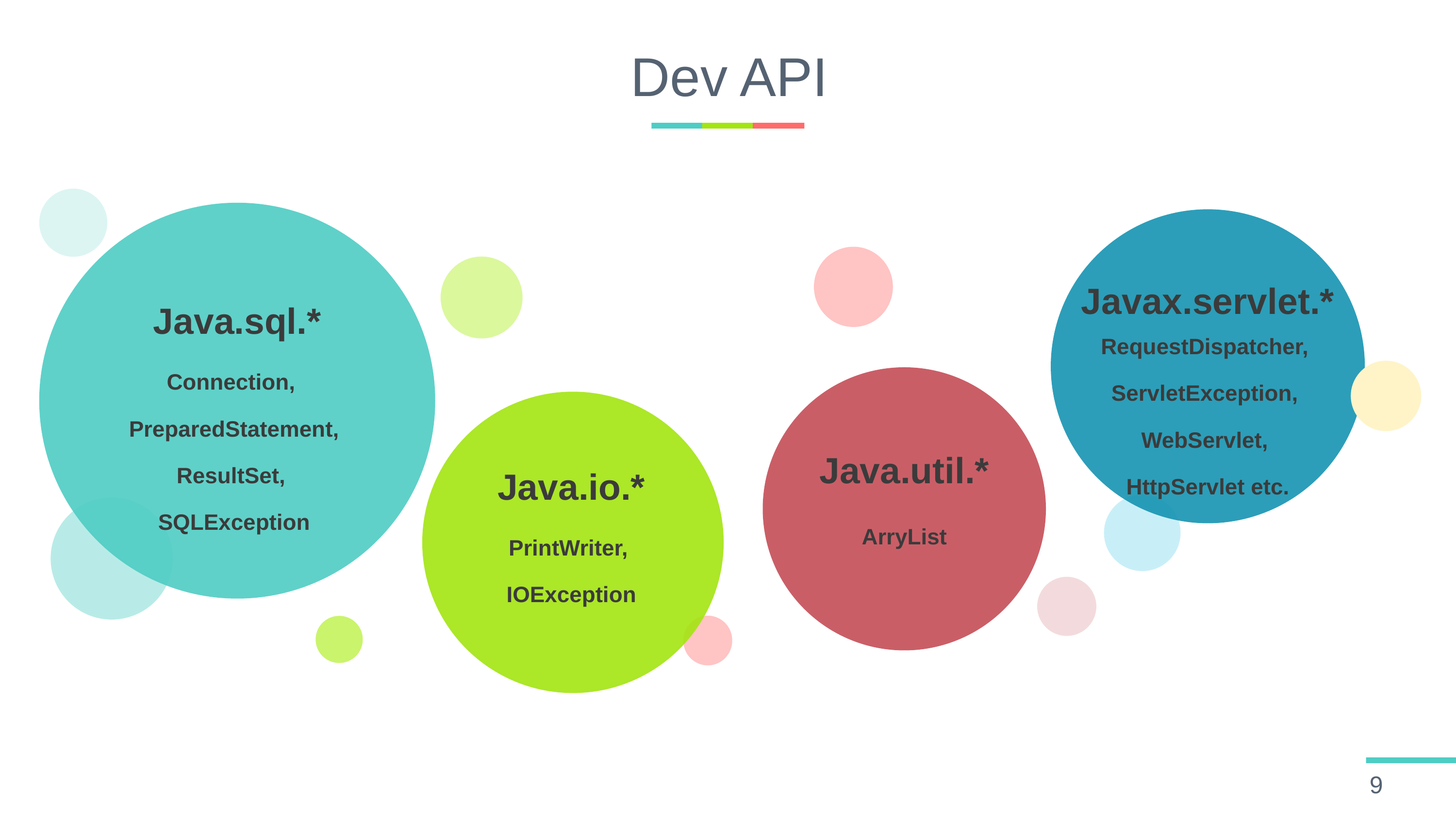

# Dev API

Javax.servlet.*
Java.sql.*
RequestDispatcher,
ServletException,
WebServlet,
HttpServlet etc.
Connection,
PreparedStatement,
ResultSet,
SQLException

Java.util.*
Java.io.*

ArryList
PrintWriter,
IOException

9